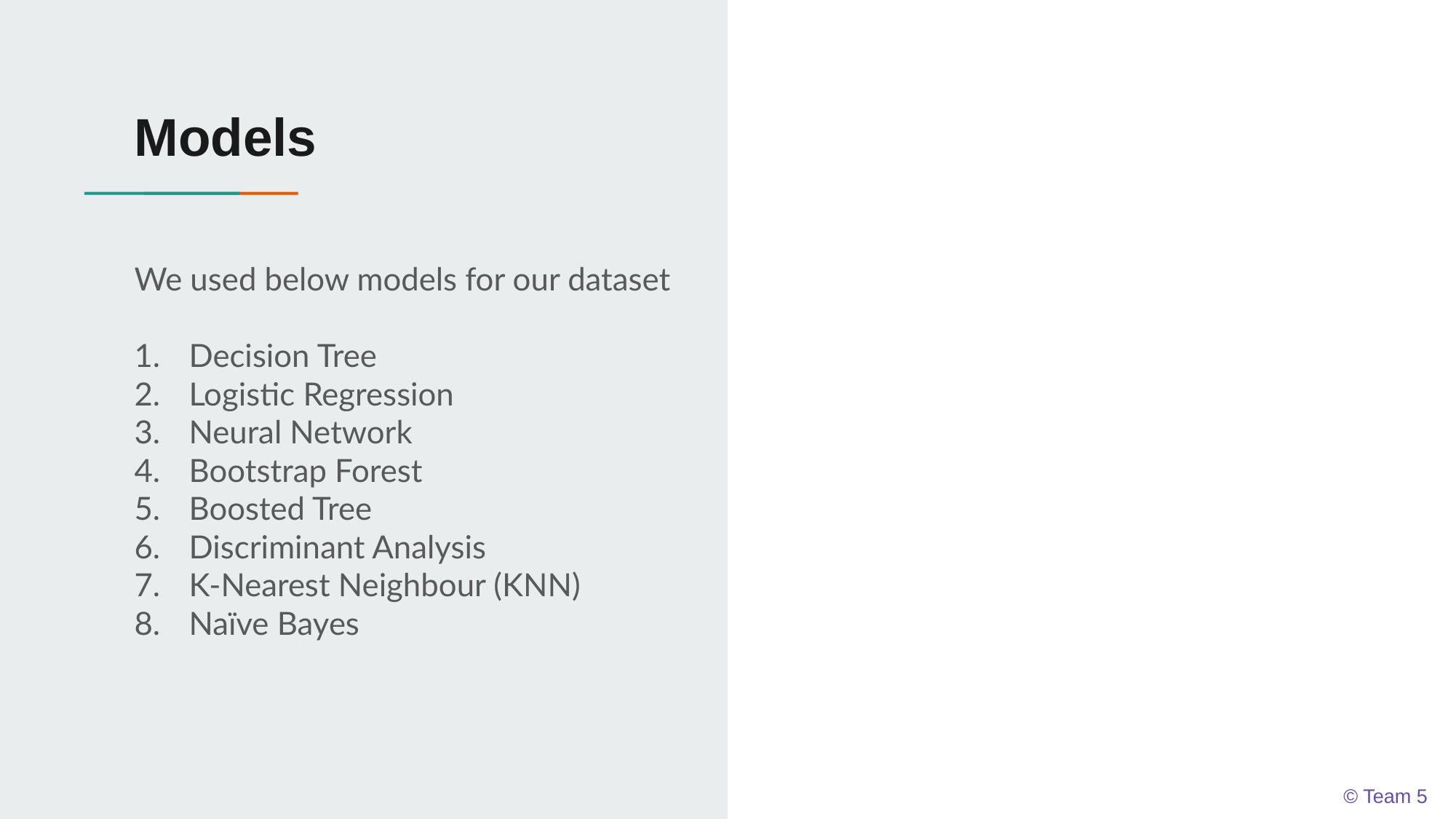

# Models
We used below models for our dataset

Decision Tree
Logistic Regression
Neural Network
Bootstrap Forest
Boosted Tree
Discriminant Analysis
K-Nearest Neighbour (KNN)
Naïve Bayes